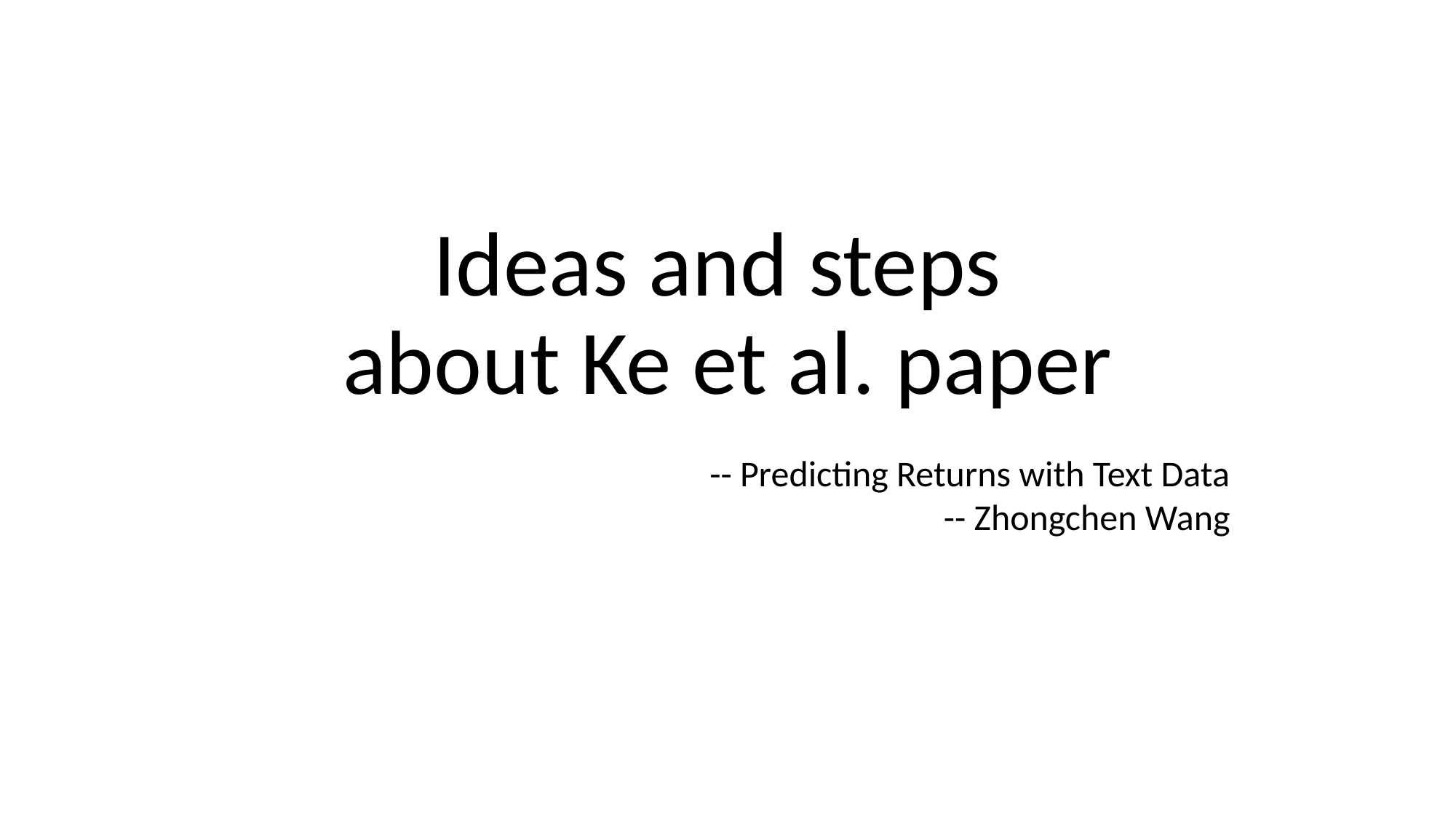

# Ideas and steps about Ke et al. paper
-- Predicting Returns with Text Data
-- Zhongchen Wang